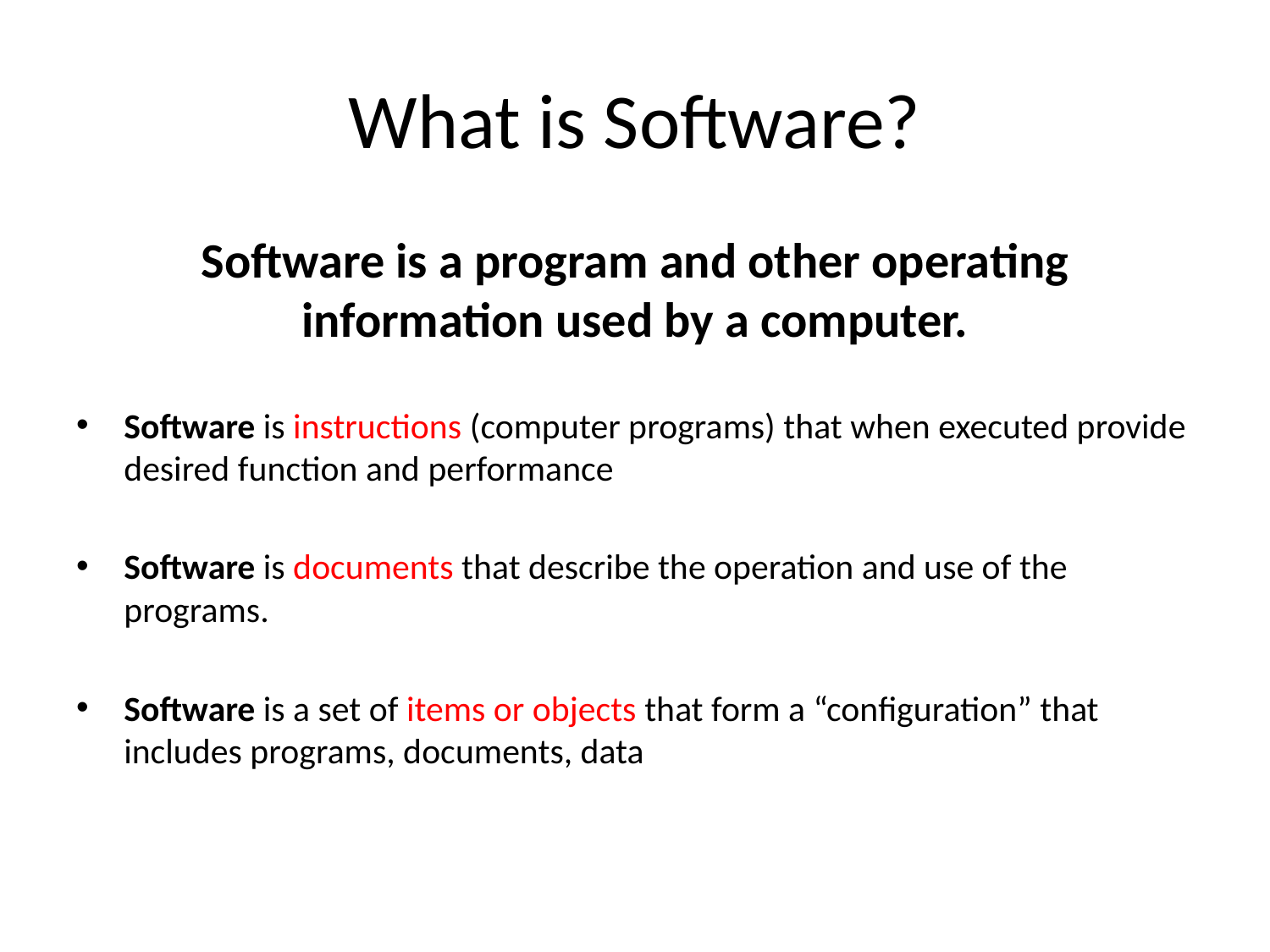

# What is Software?
Software is a program and other operating information used by a computer.

Software is instructions (computer programs) that when executed provide desired function and performance

Software is documents that describe the operation and use of the programs.

Software is a set of items or objects that form a “configuration” that includes programs, documents, data